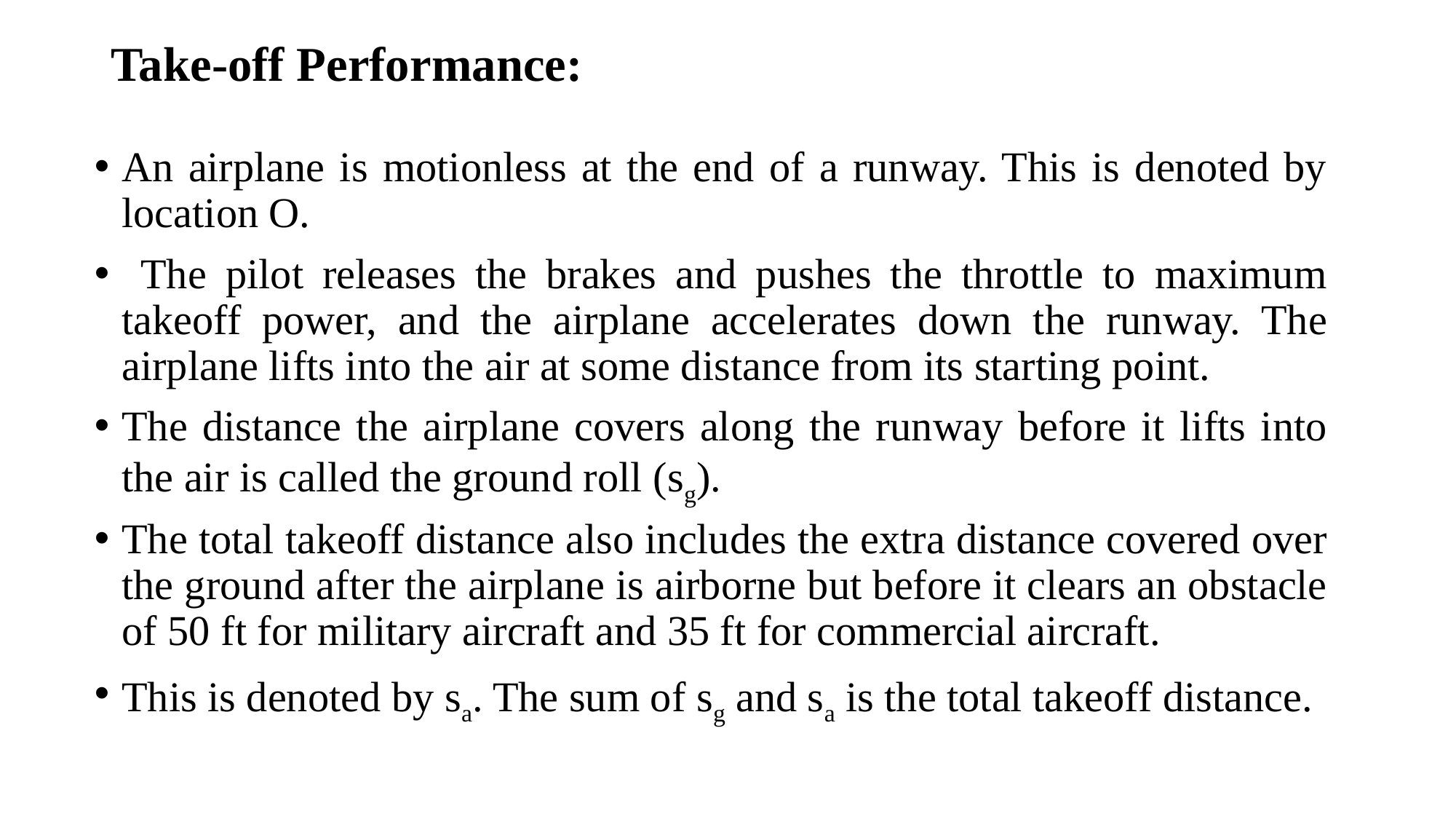

# Take-off Performance:
An airplane is motionless at the end of a runway. This is denoted by location O.
 The pilot releases the brakes and pushes the throttle to maximum takeoff power, and the airplane accelerates down the runway. The airplane lifts into the air at some distance from its starting point.
The distance the airplane covers along the runway before it lifts into the air is called the ground roll (sg).
The total takeoff distance also includes the extra distance covered over the ground after the airplane is airborne but before it clears an obstacle of 50 ft for military aircraft and 35 ft for commercial aircraft.
This is denoted by sa. The sum of sg and sa is the total takeoff distance.